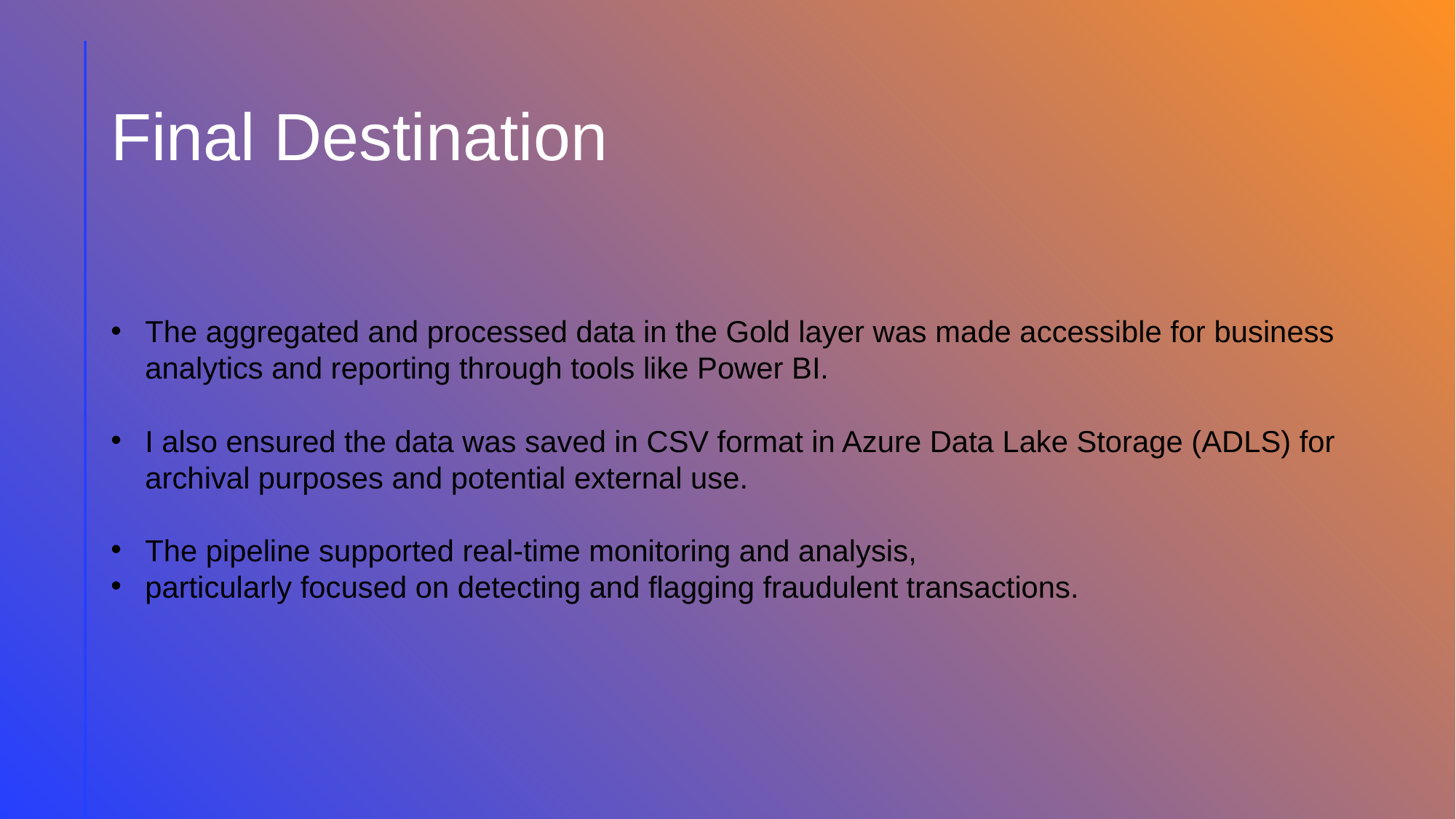

# Final Destination

The aggregated and processed data in the Gold layer was made accessible for business analytics and reporting through tools like Power BI.

I also ensured the data was saved in CSV format in Azure Data Lake Storage (ADLS) for archival purposes and potential external use.

The pipeline supported real-time monitoring and analysis,
particularly focused on detecting and flagging fraudulent transactions.